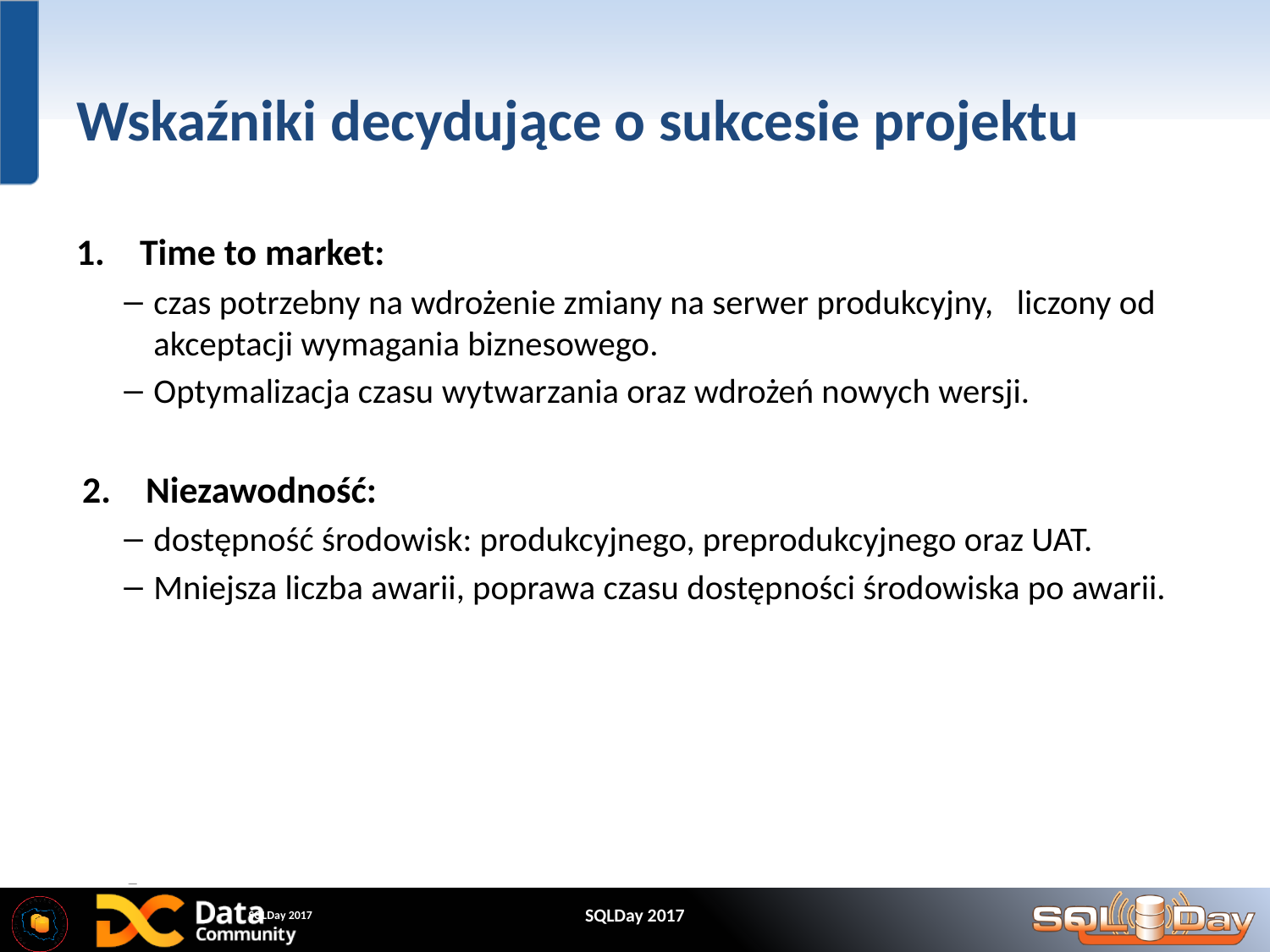

# Wskaźniki decydujące o sukcesie projektu
Time to market:
czas potrzebny na wdrożenie zmiany na serwer produkcyjny,   liczony od akceptacji wymagania biznesowego.
Optymalizacja czasu wytwarzania oraz wdrożeń nowych wersji.

Niezawodność:
dostępność środowisk: produkcyjnego, preprodukcyjnego oraz UAT.
Mniejsza liczba awarii, poprawa czasu dostępności środowiska po awarii.

SQLDay 2017